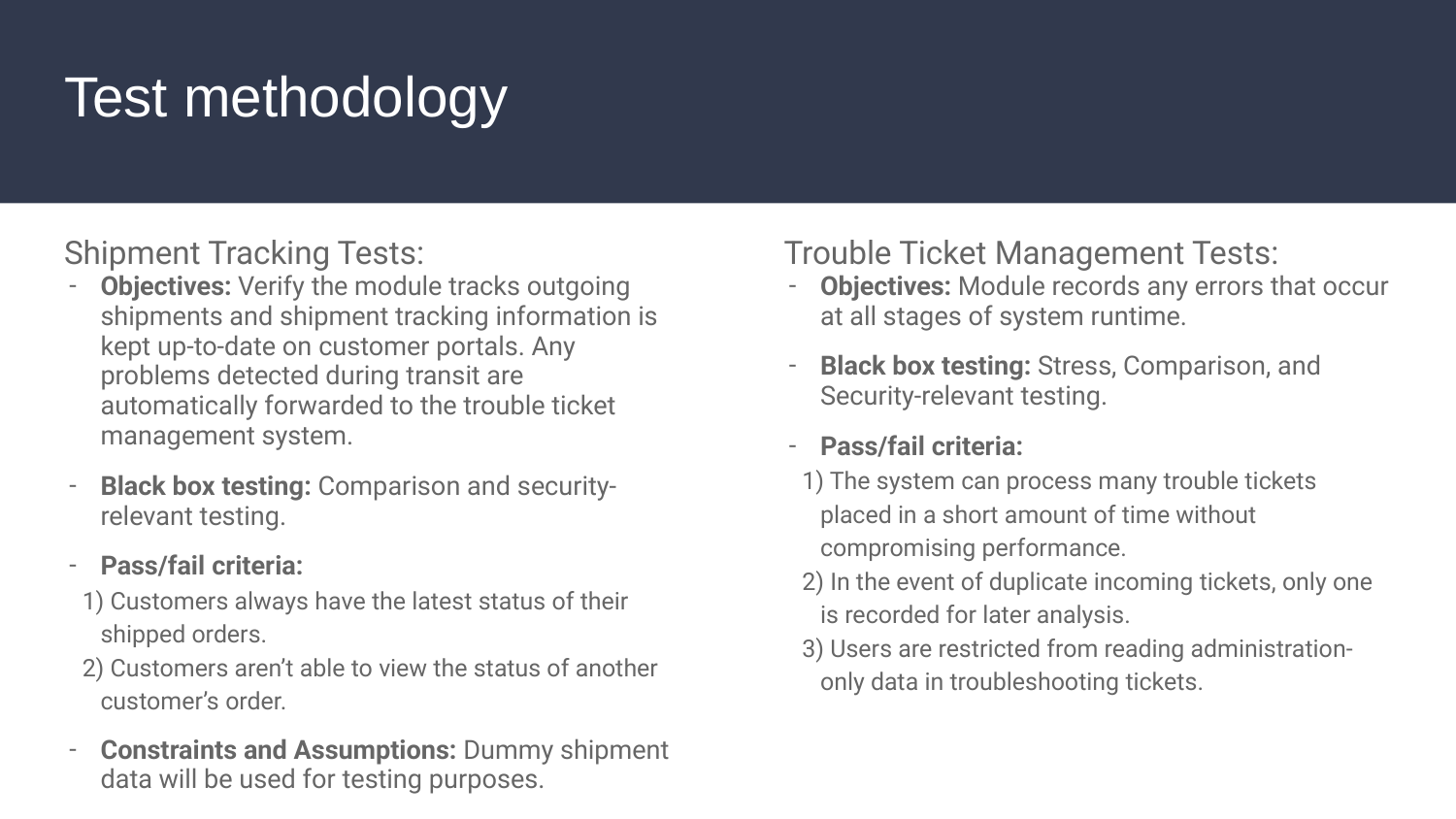

# Test methodology
Shipment Tracking Tests:
Objectives: Verify the module tracks outgoing shipments and shipment tracking information is kept up-to-date on customer portals. Any problems detected during transit are automatically forwarded to the trouble ticket management system.
Black box testing: Comparison and security-relevant testing.
Pass/fail criteria:
1) Customers always have the latest status of their shipped orders.
2) Customers aren’t able to view the status of another customer’s order.
Constraints and Assumptions: Dummy shipment data will be used for testing purposes.
Trouble Ticket Management Tests:
Objectives: Module records any errors that occur at all stages of system runtime.
Black box testing: Stress, Comparison, and Security-relevant testing.
Pass/fail criteria:
1) The system can process many trouble tickets placed in a short amount of time without compromising performance.
2) In the event of duplicate incoming tickets, only one is recorded for later analysis.
3) Users are restricted from reading administration-only data in troubleshooting tickets.